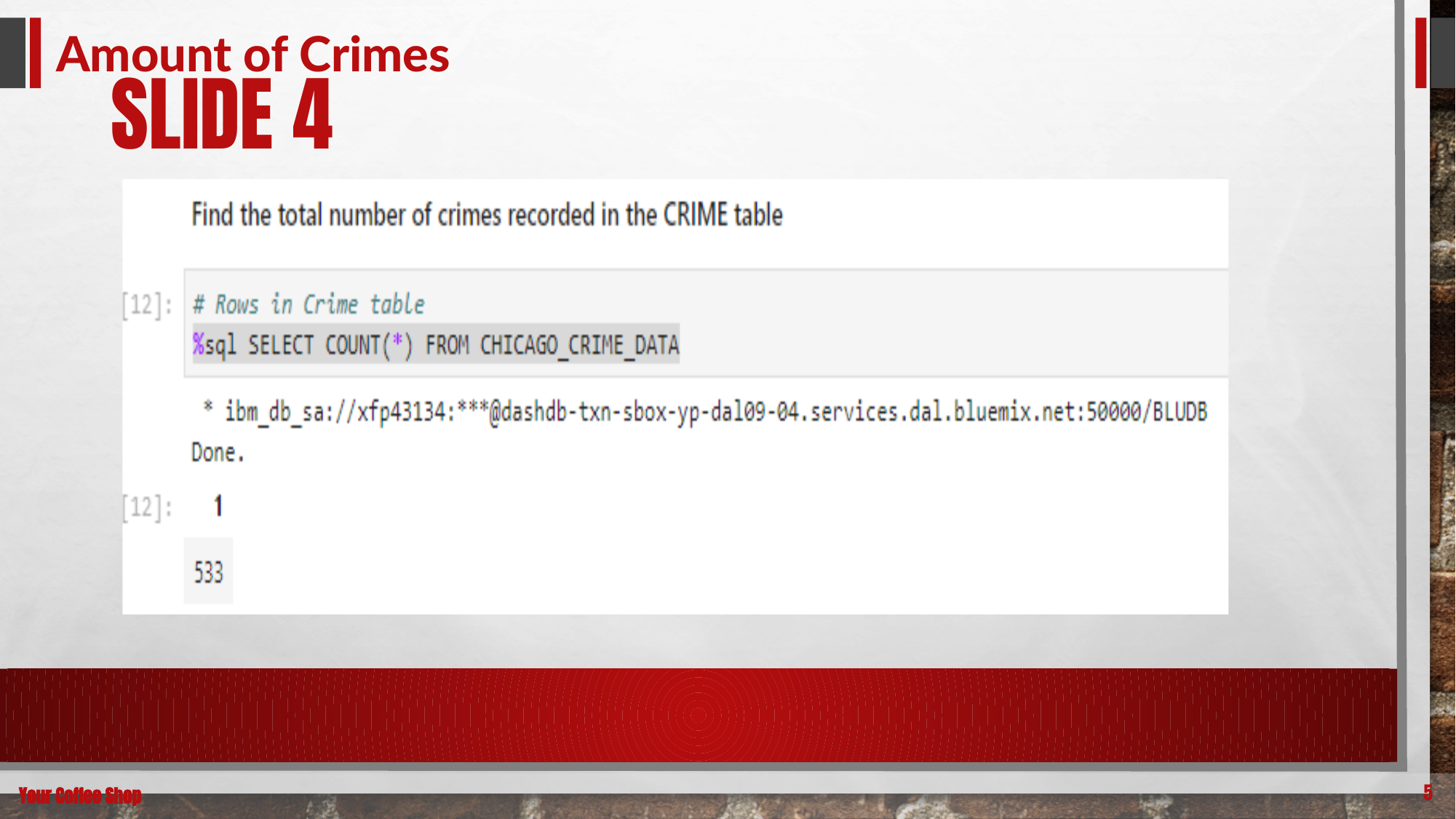

Amount of Crimes
# Slide 4

### Chart

| Category |
|---|